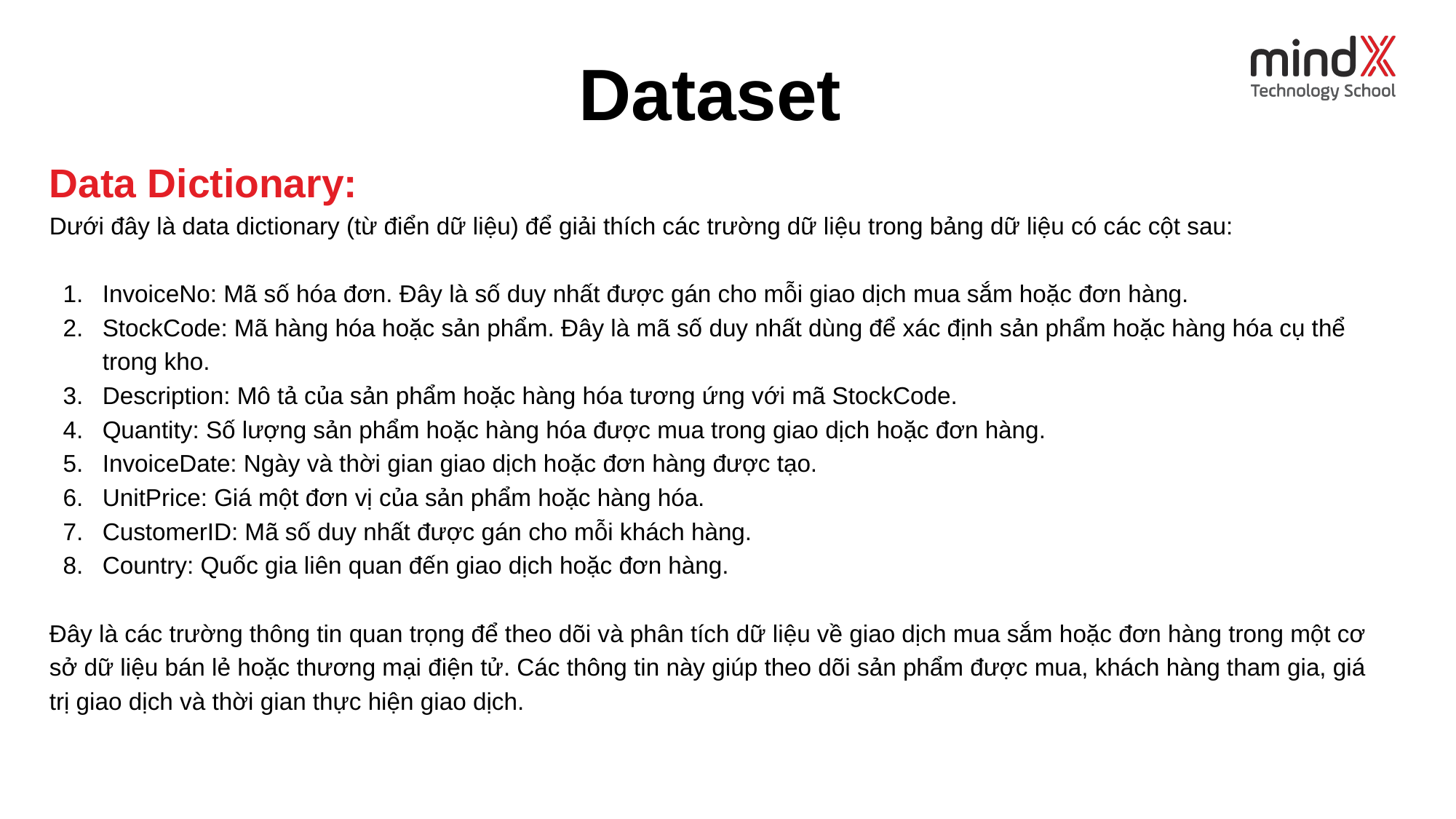

# Dataset
Data Dictionary:
Dưới đây là data dictionary (từ điển dữ liệu) để giải thích các trường dữ liệu trong bảng dữ liệu có các cột sau:

InvoiceNo: Mã số hóa đơn. Đây là số duy nhất được gán cho mỗi giao dịch mua sắm hoặc đơn hàng.
StockCode: Mã hàng hóa hoặc sản phẩm. Đây là mã số duy nhất dùng để xác định sản phẩm hoặc hàng hóa cụ thể trong kho.
Description: Mô tả của sản phẩm hoặc hàng hóa tương ứng với mã StockCode.
Quantity: Số lượng sản phẩm hoặc hàng hóa được mua trong giao dịch hoặc đơn hàng.
InvoiceDate: Ngày và thời gian giao dịch hoặc đơn hàng được tạo.
UnitPrice: Giá một đơn vị của sản phẩm hoặc hàng hóa.
CustomerID: Mã số duy nhất được gán cho mỗi khách hàng.
Country: Quốc gia liên quan đến giao dịch hoặc đơn hàng.

Đây là các trường thông tin quan trọng để theo dõi và phân tích dữ liệu về giao dịch mua sắm hoặc đơn hàng trong một cơ sở dữ liệu bán lẻ hoặc thương mại điện tử. Các thông tin này giúp theo dõi sản phẩm được mua, khách hàng tham gia, giá trị giao dịch và thời gian thực hiện giao dịch.